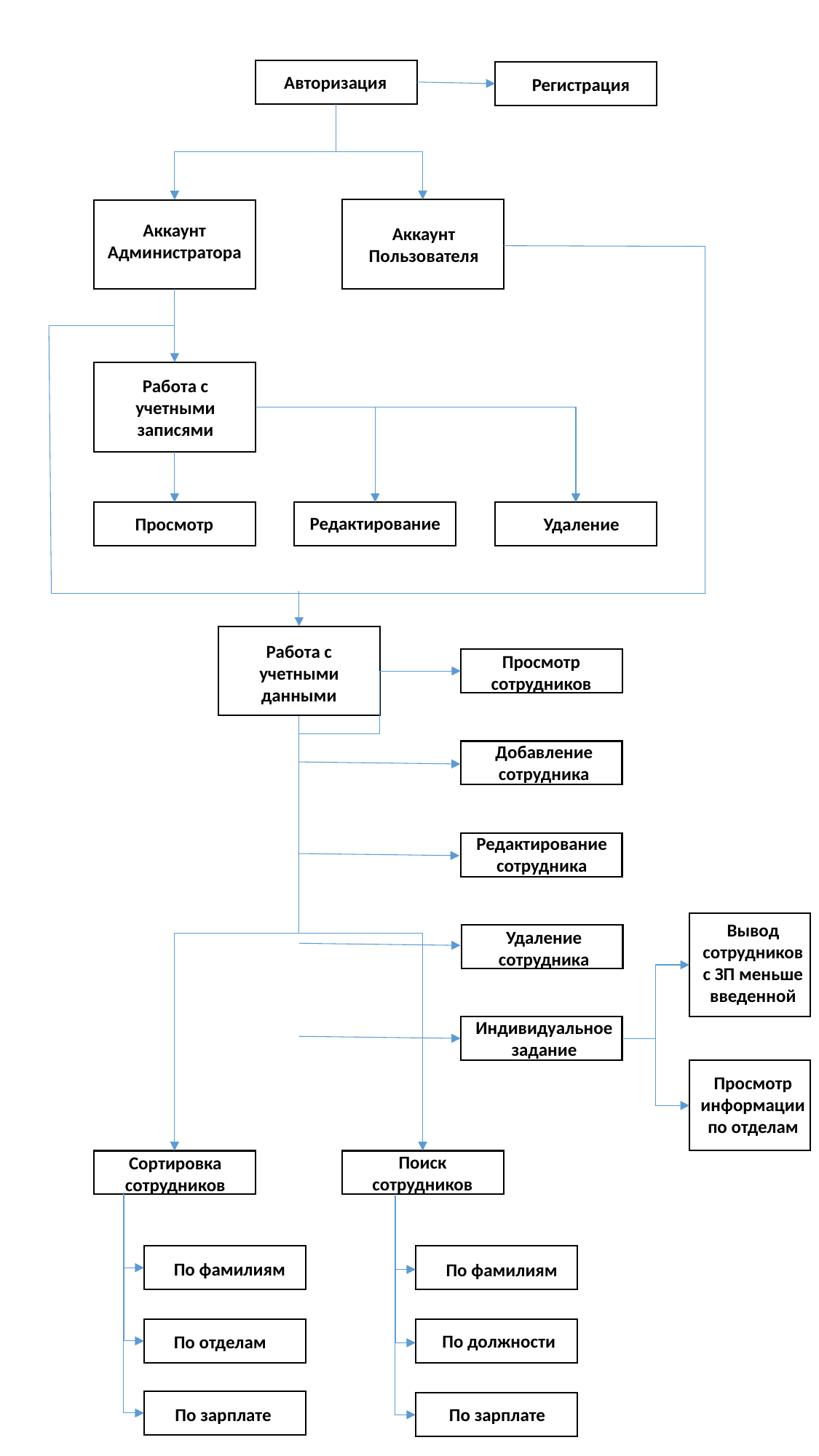

Авторизация
Регистрация

Аккаунт Администратора
Аккаунт Пользователя

Работа с учетными записями

Редактирование
Просмотр
Удаление

Работа с учетными данными
Просмотр сотрудников

Добавление сотрудника

Редактирование сотрудника

Вывод сотрудников с ЗП меньше введенной
Удаление сотрудника

Индивидуальное задание

Просмотр информации по отделам
Поиск сотрудников
Сортировка сотрудников

По фамилиям
По фамилиям

По должности
По отделам

По зарплате
По зарплате